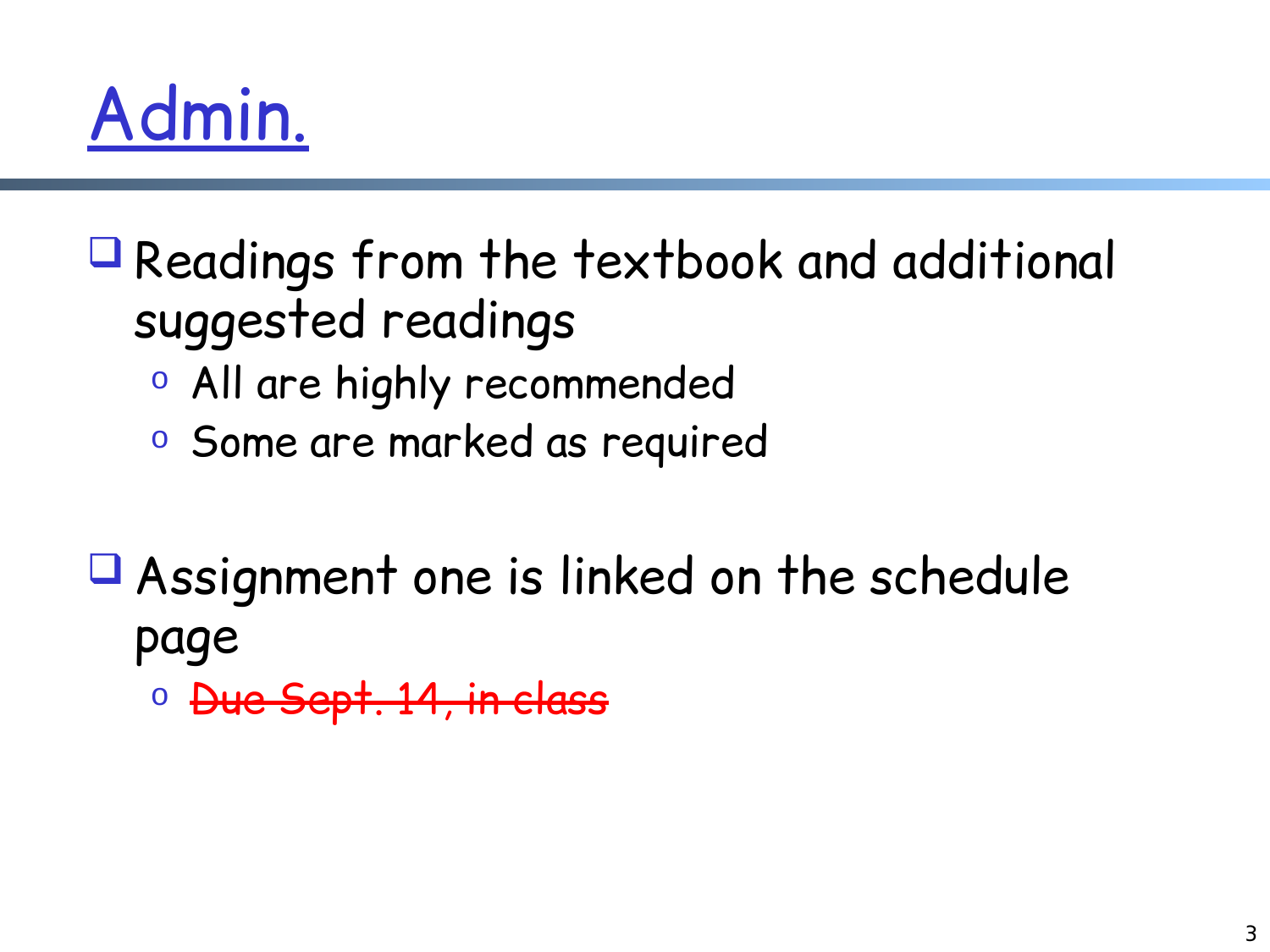

# Admin.
Readings from the textbook and additional suggested readings
All are highly recommended
Some are marked as required

Assignment one is linked on the schedule page
Due Sept. 14, in class
3